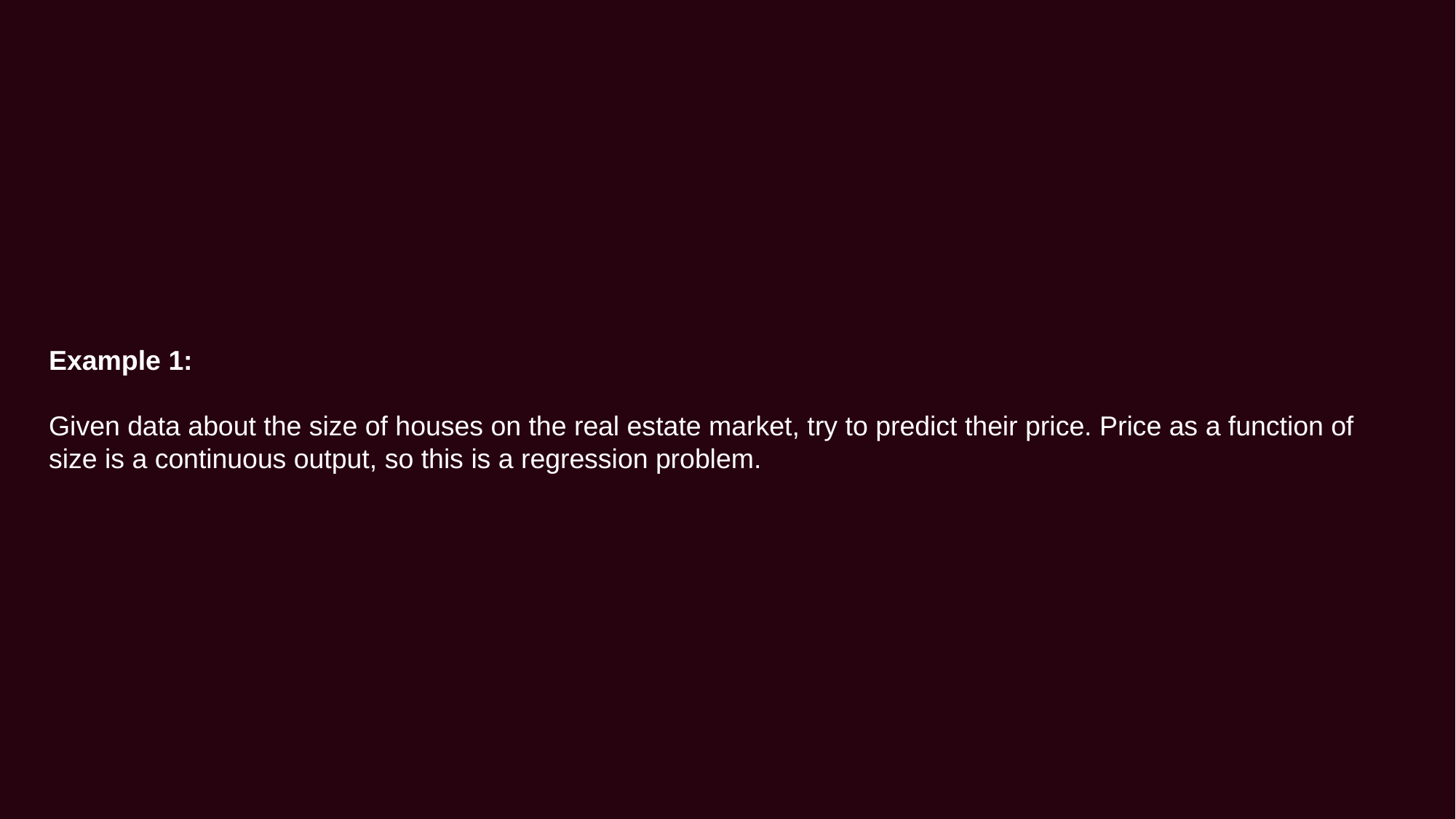

Example 1:

Given data about the size of houses on the real estate market, try to predict their price. Price as a function of size is a continuous output, so this is a regression problem.